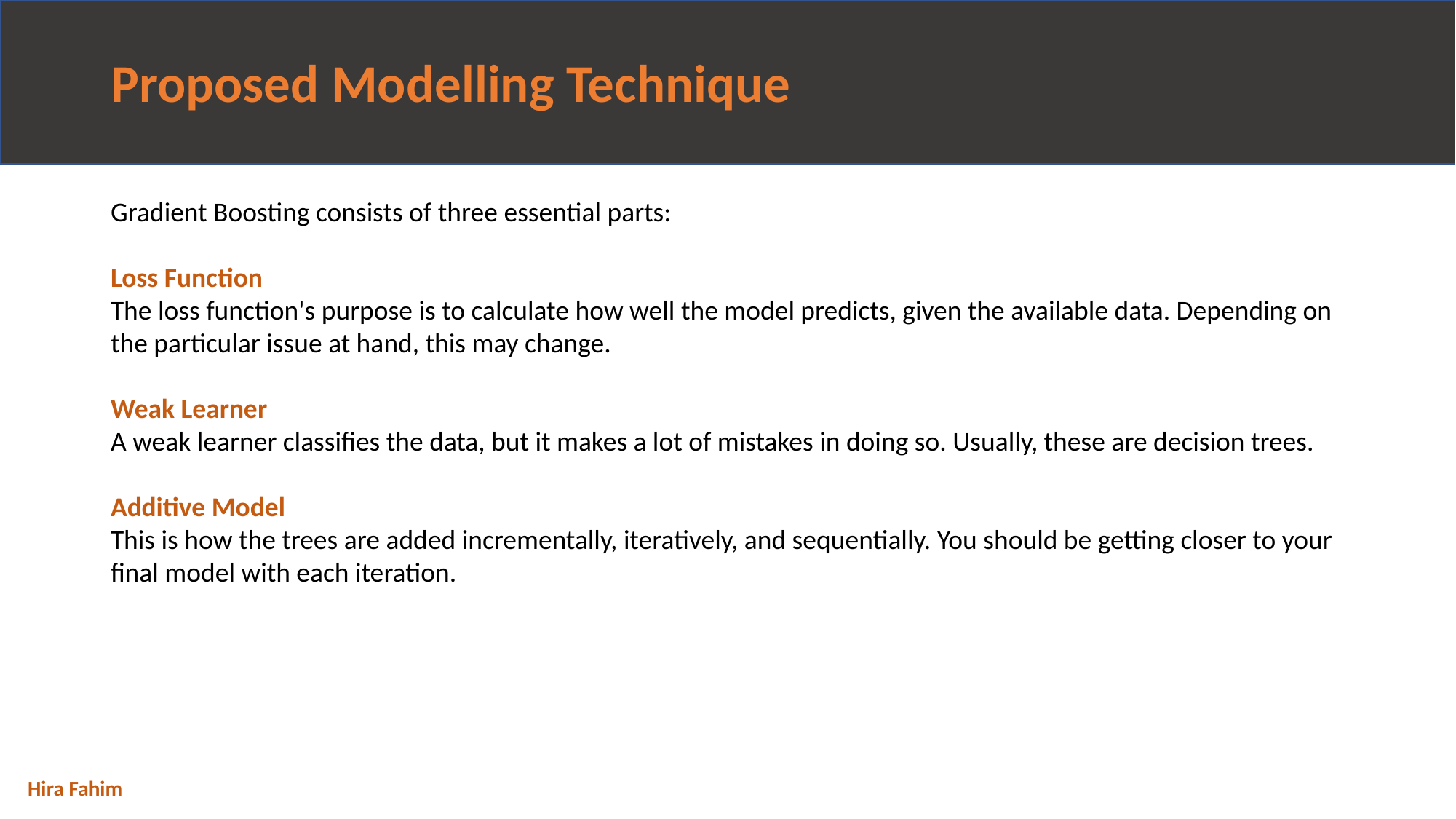

# Proposed Modelling Technique
Gradient Boosting consists of three essential parts:

Loss Function
The loss function's purpose is to calculate how well the model predicts, given the available data. Depending on the particular issue at hand, this may change.

Weak Learner
A weak learner classifies the data, but it makes a lot of mistakes in doing so. Usually, these are decision trees.

Additive Model
This is how the trees are added incrementally, iteratively, and sequentially. You should be getting closer to your final model with each iteration.
Hira Fahim